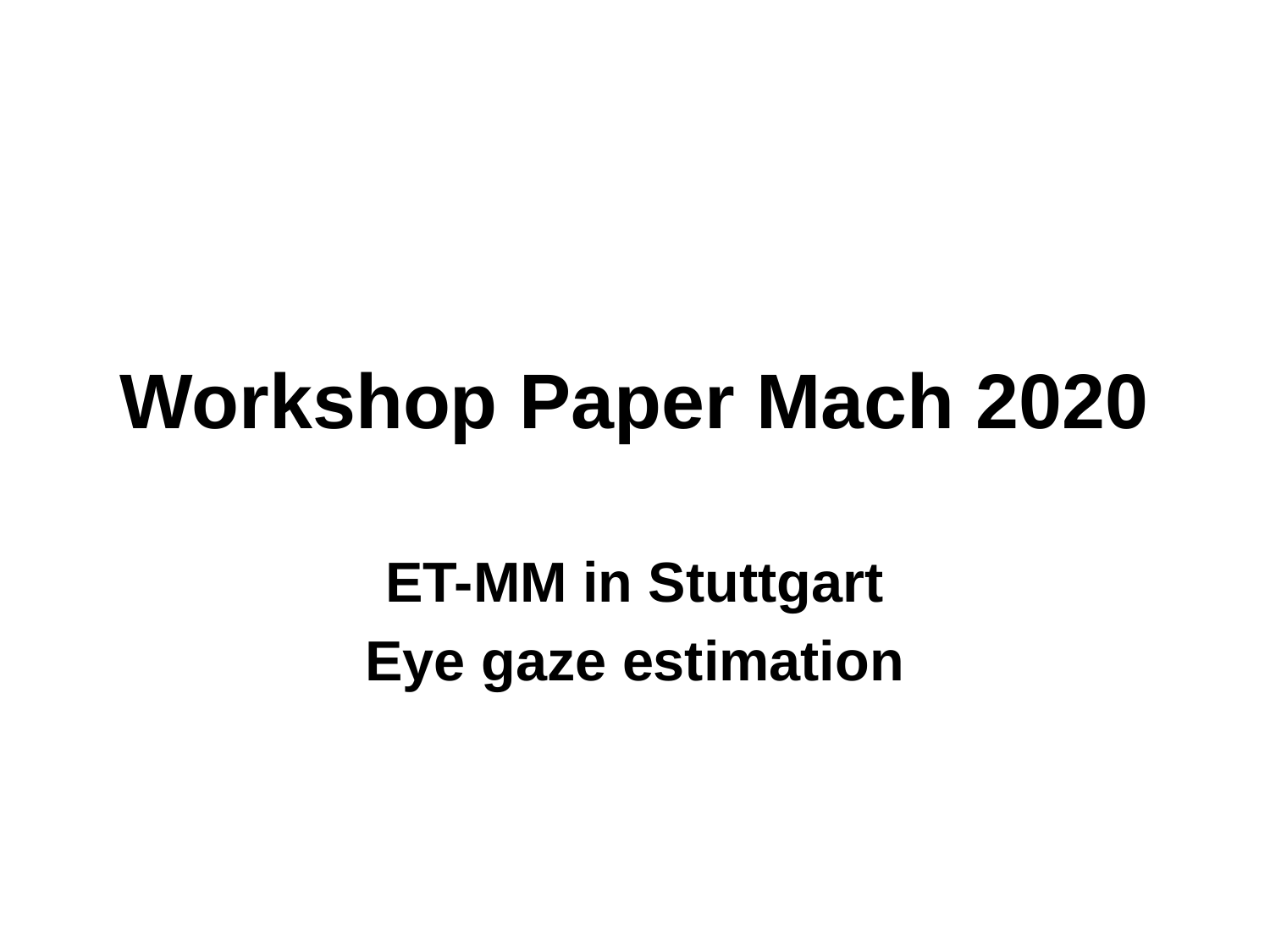

# Workshop Paper Mach 2020
ET-MM in Stuttgart
Eye gaze estimation